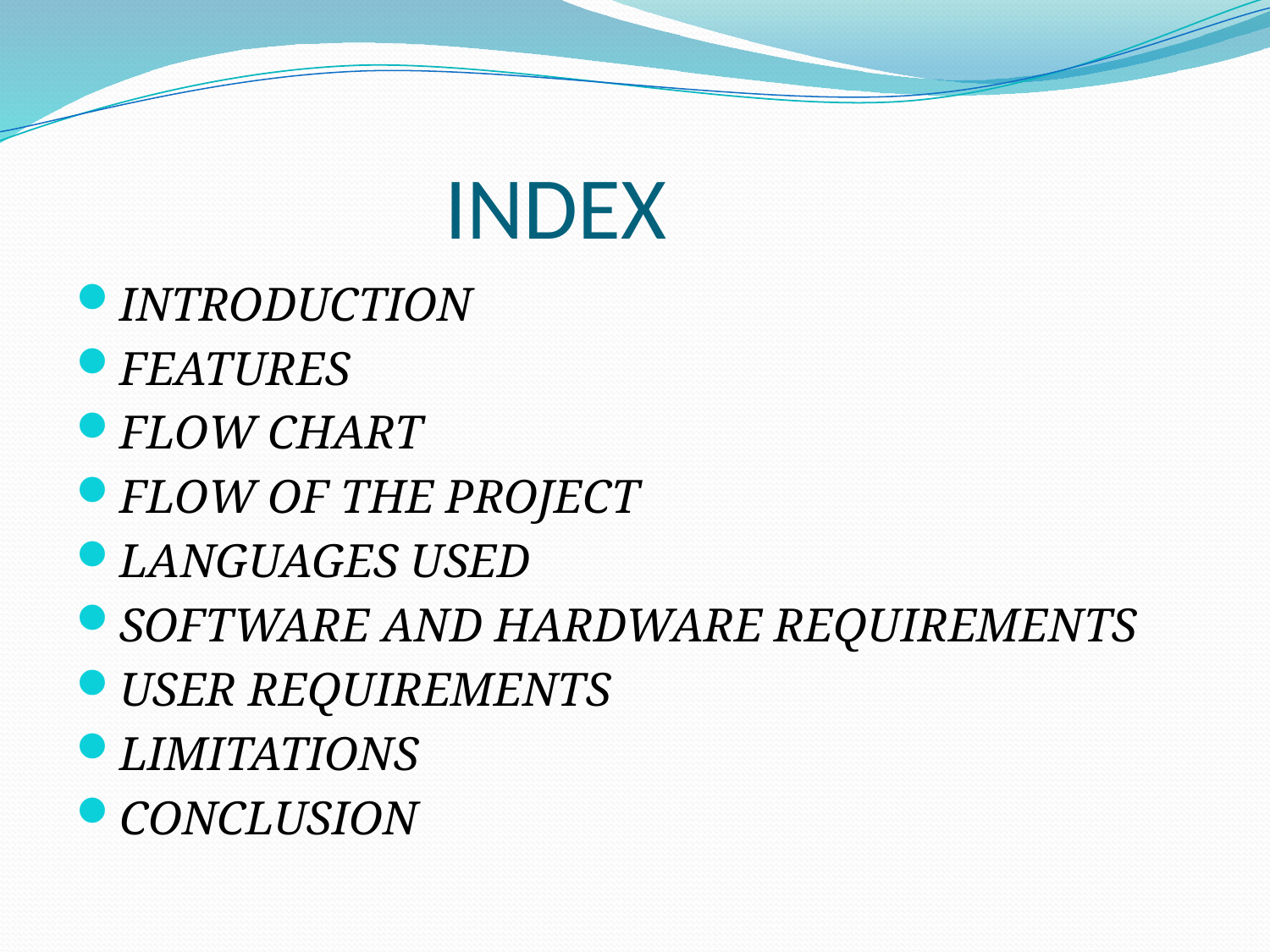

# INDEX
INTRODUCTION
FEATURES
FLOW CHART
FLOW OF THE PROJECT
LANGUAGES USED
SOFTWARE AND HARDWARE REQUIREMENTS
USER REQUIREMENTS
LIMITATIONS
CONCLUSION